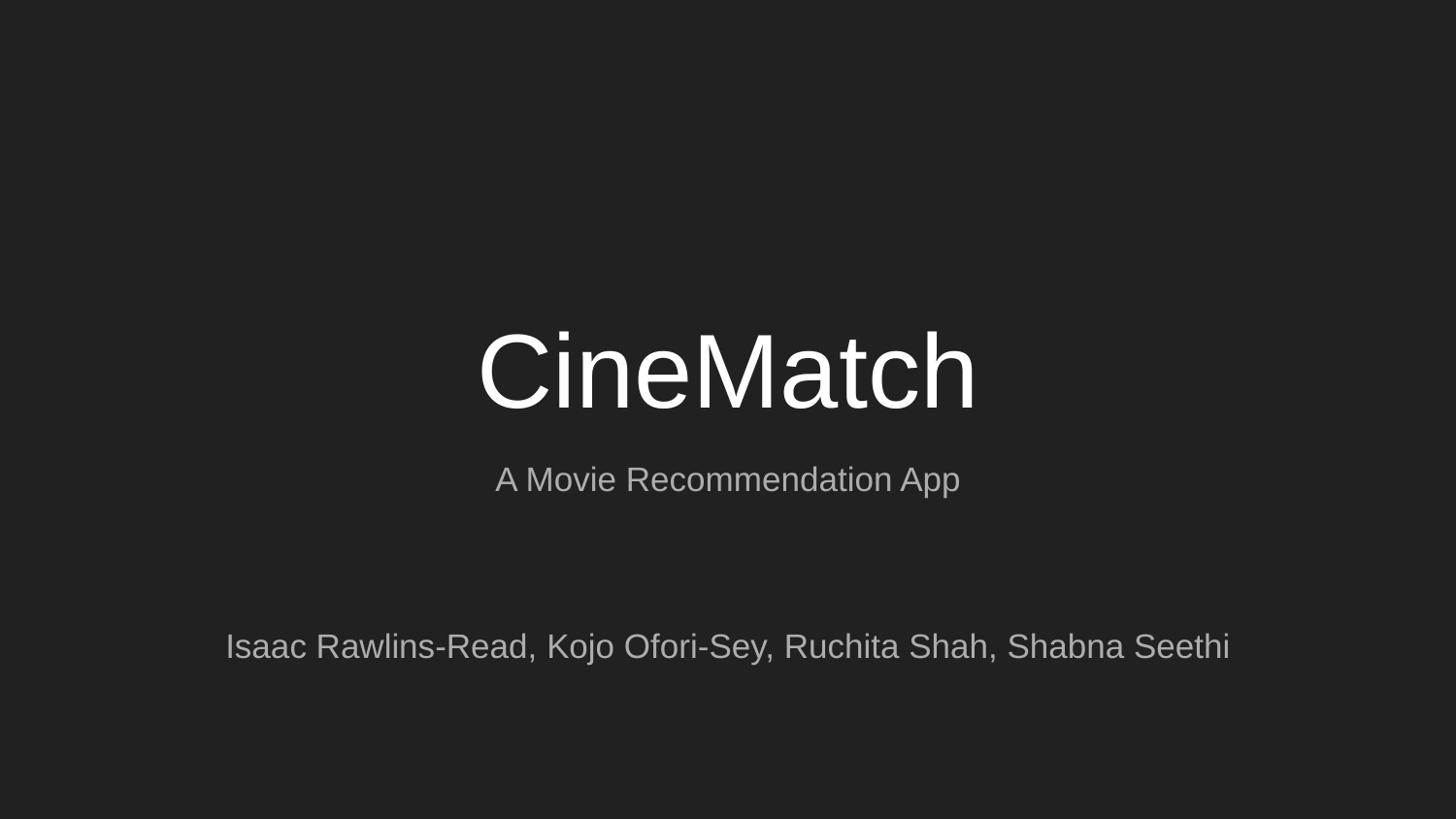

# CineMatch
A Movie Recommendation App
Isaac Rawlins-Read, Kojo Ofori-Sey, Ruchita Shah, Shabna Seethi